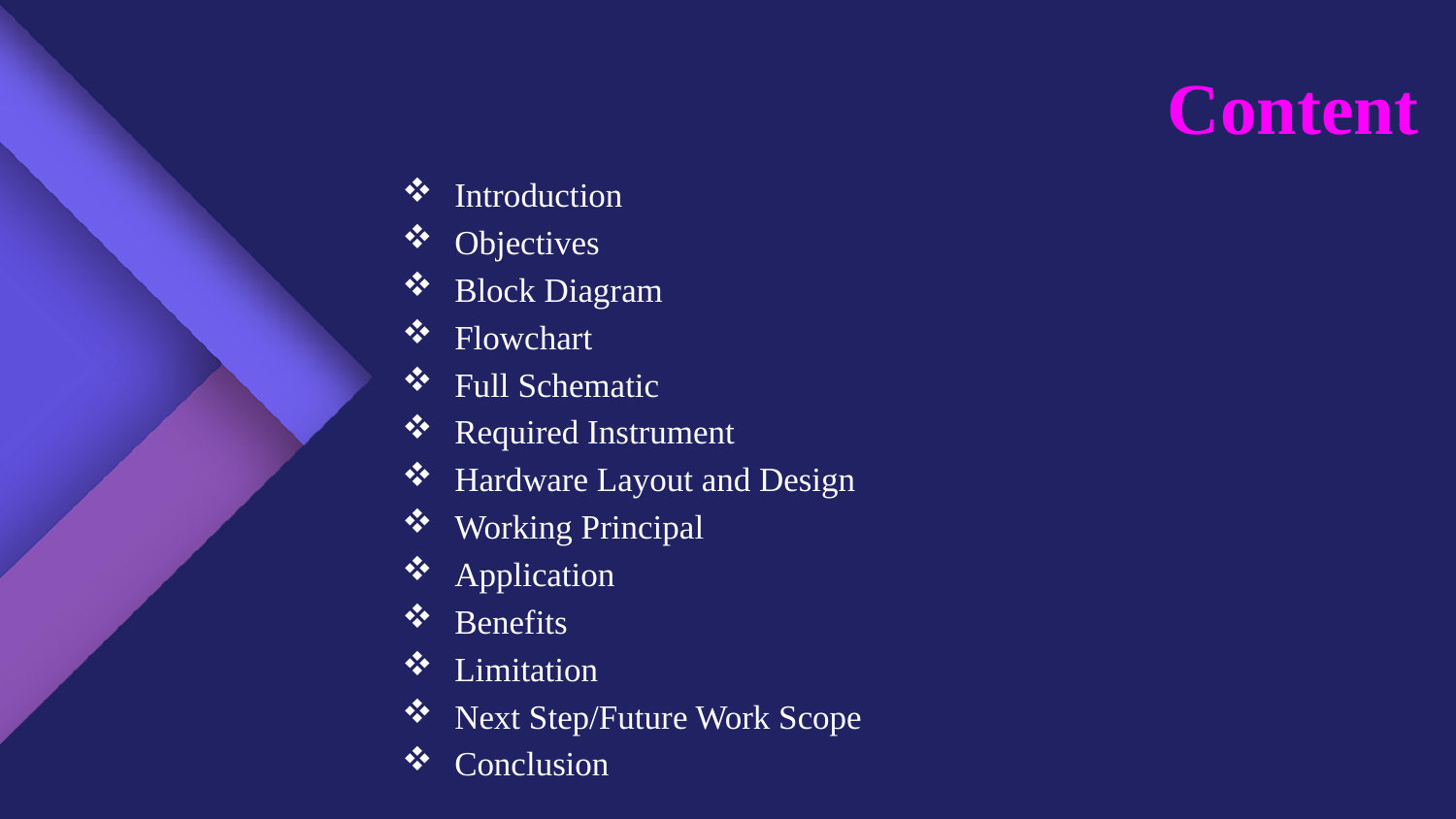

# Content
Introduction
Objectives
Block Diagram
Flowchart
Full Schematic
Required Instrument
Hardware Layout and Design
Working Principal
Application
Benefits
Limitation
Next Step/Future Work Scope
Conclusion